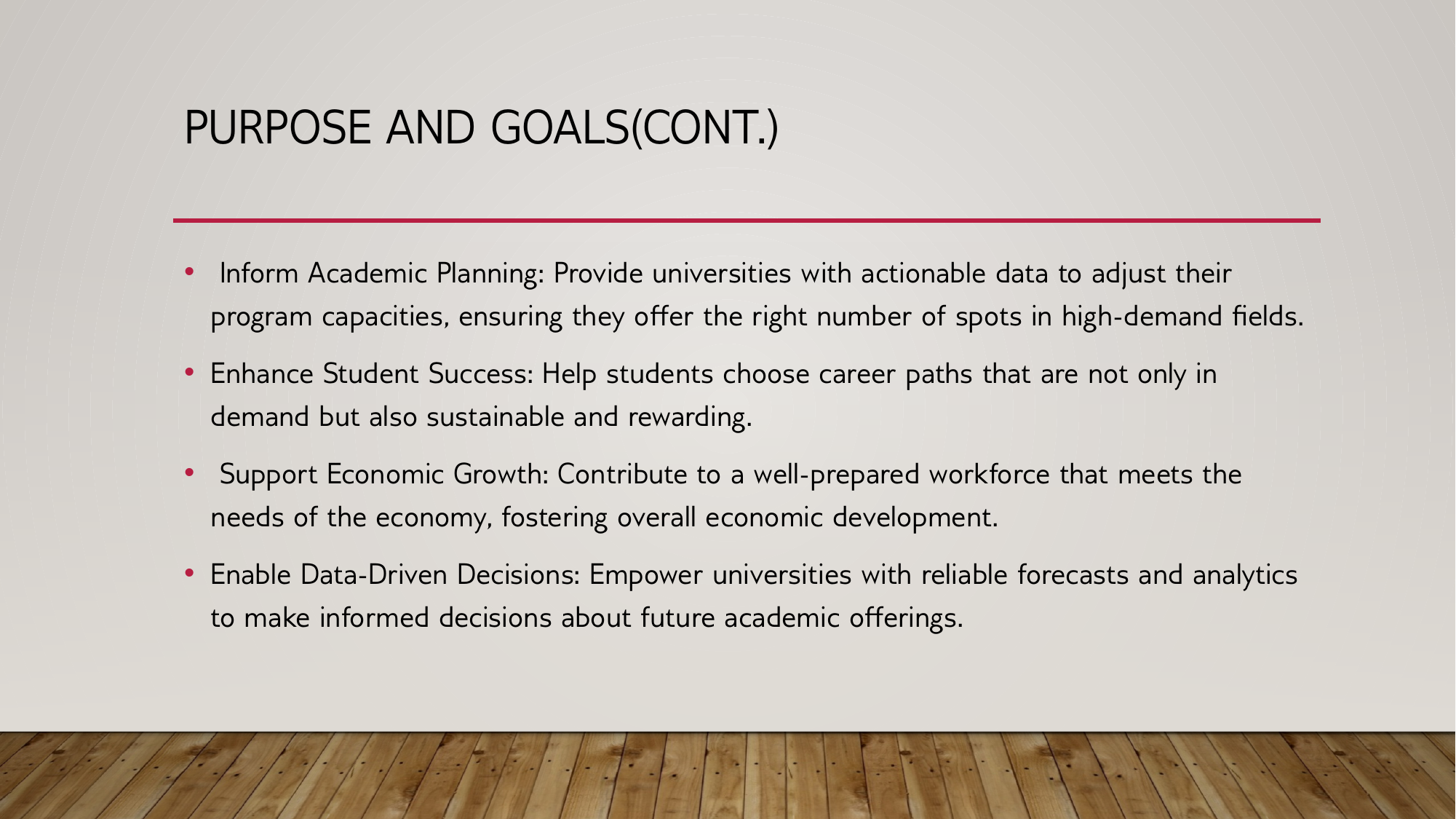

# purpose and goals(Cont.)
 Inform Academic Planning: Provide universities with actionable data to adjust their program capacities, ensuring they offer the right number of spots in high-demand fields.
Enhance Student Success: Help students choose career paths that are not only in demand but also sustainable and rewarding.
 Support Economic Growth: Contribute to a well-prepared workforce that meets the needs of the economy, fostering overall economic development.
Enable Data-Driven Decisions: Empower universities with reliable forecasts and analytics to make informed decisions about future academic offerings.